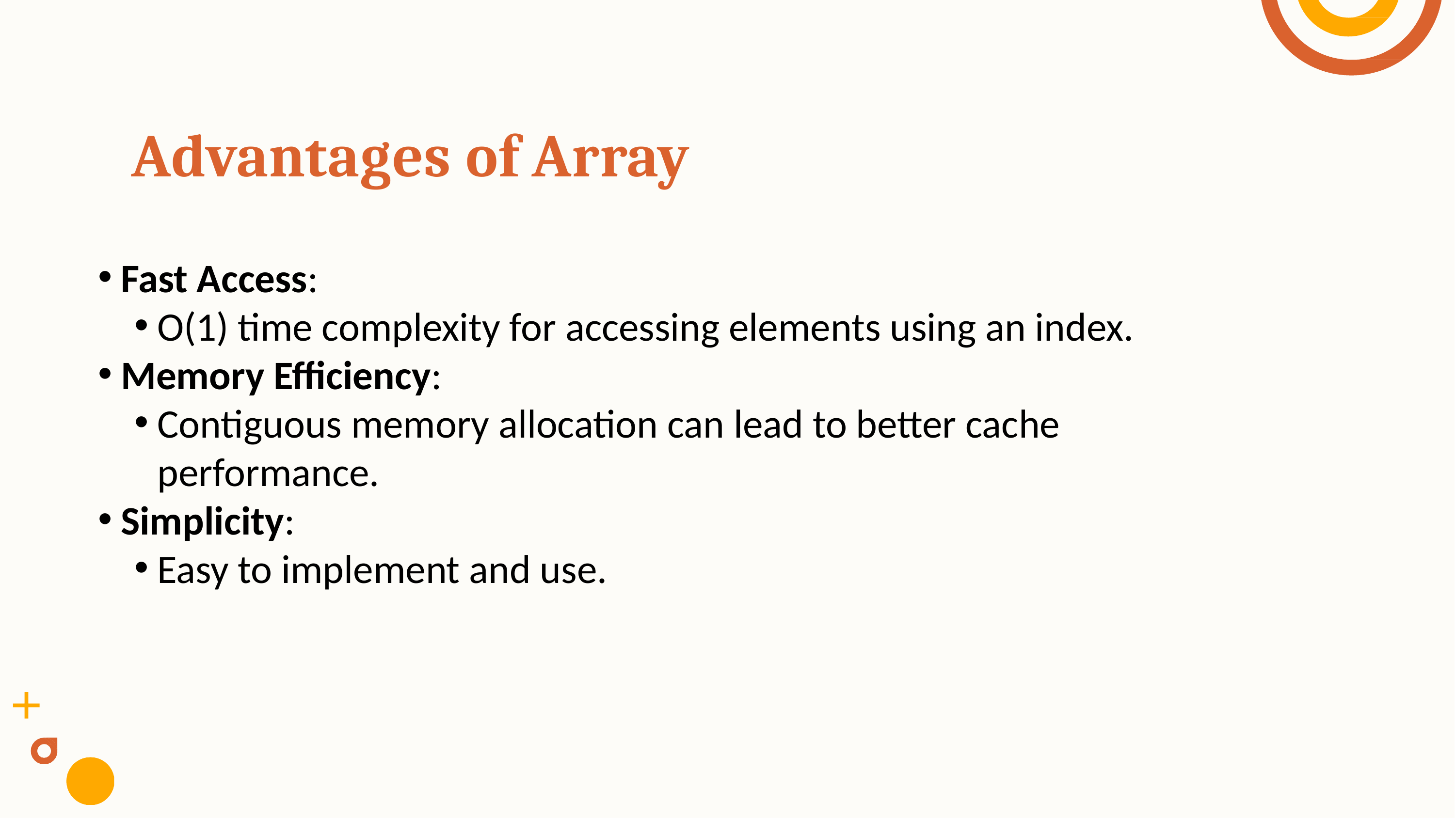

# Advantages of Array

Fast Access:
O(1) time complexity for accessing elements using an index.
Memory Efficiency:
Contiguous memory allocation can lead to better cache performance.
Simplicity:
Easy to implement and use.